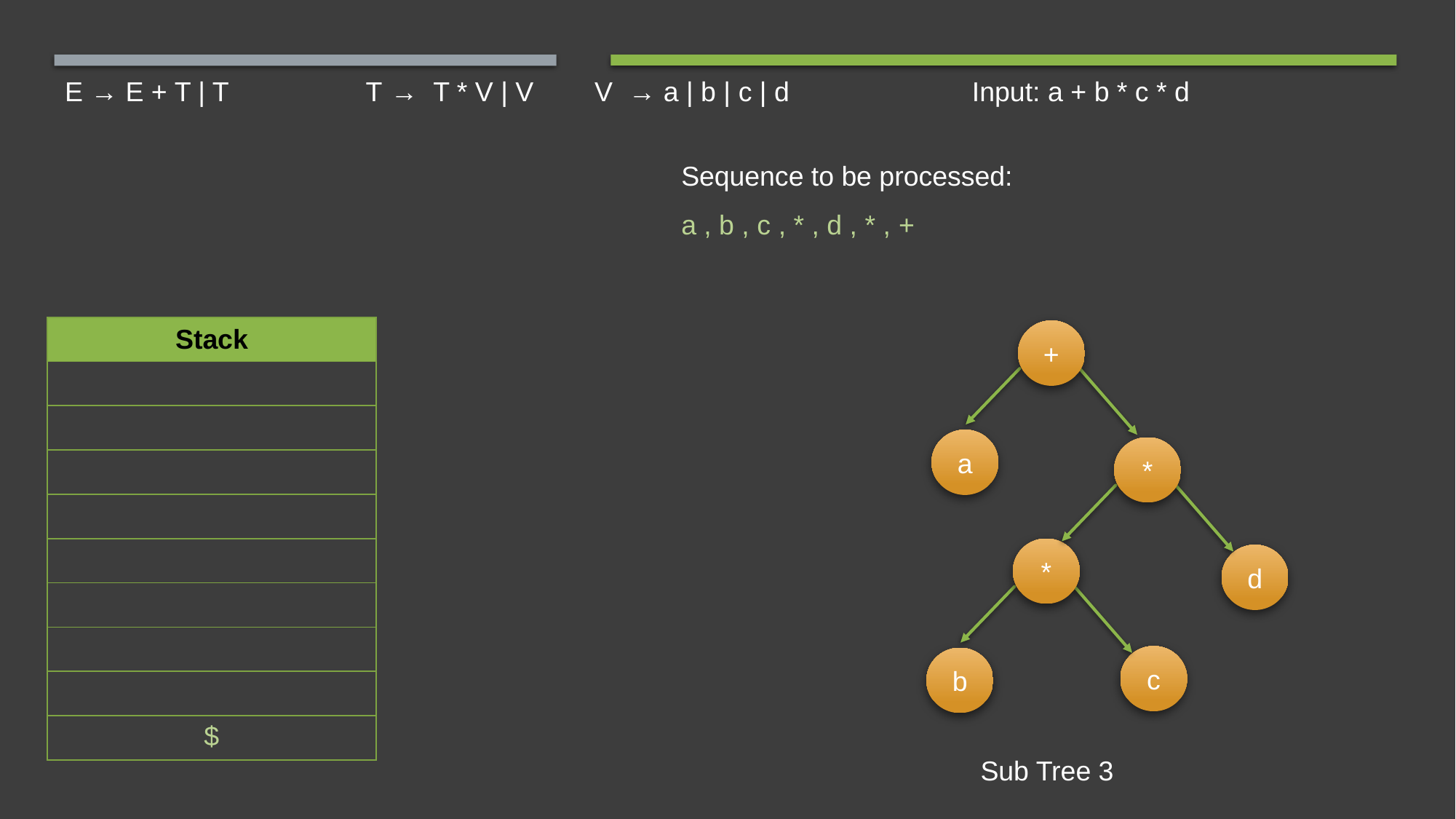

# E → E + T | T                  T →  T * V | V        V  → a | b | c | d                        Input: a + b * c * d

Sequence to be processed:
a , b , c , * , d , * , +
| Stack |
| --- |
|  |
|  |
|  |
|  |
|  |
|  |
|  |
|  |
| $ |
+
a
*
*
d
c
b
Sub Tree 3